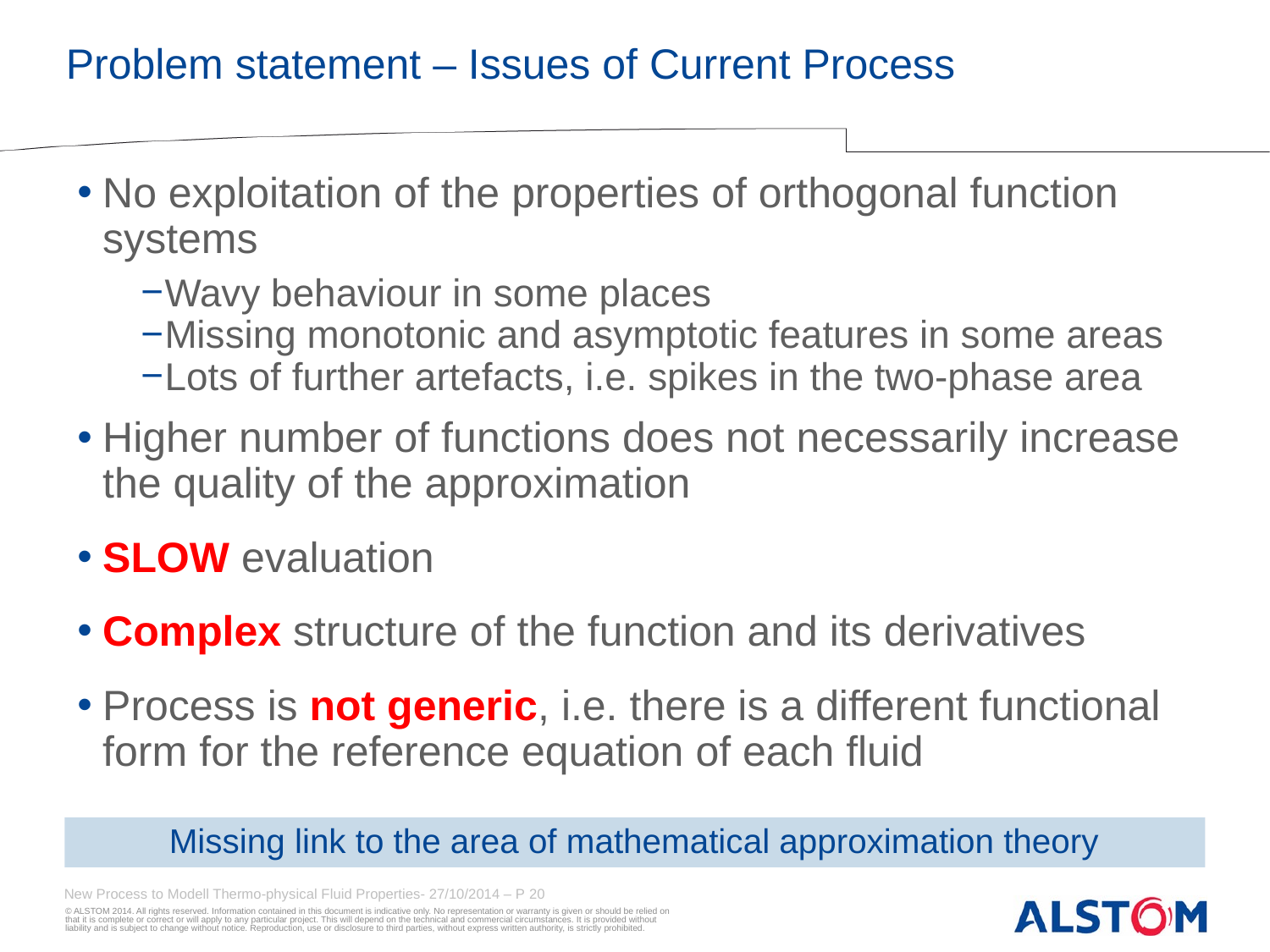

# Problem statement – Issues of Current Process
No exploitation of the properties of orthogonal function systems
Wavy behaviour in some places
Missing monotonic and asymptotic features in some areas
Lots of further artefacts, i.e. spikes in the two-phase area
Higher number of functions does not necessarily increase the quality of the approximation
SLOW evaluation
Complex structure of the function and its derivatives
Process is not generic, i.e. there is a different functional form for the reference equation of each fluid
Missing link to the area of mathematical approximation theory